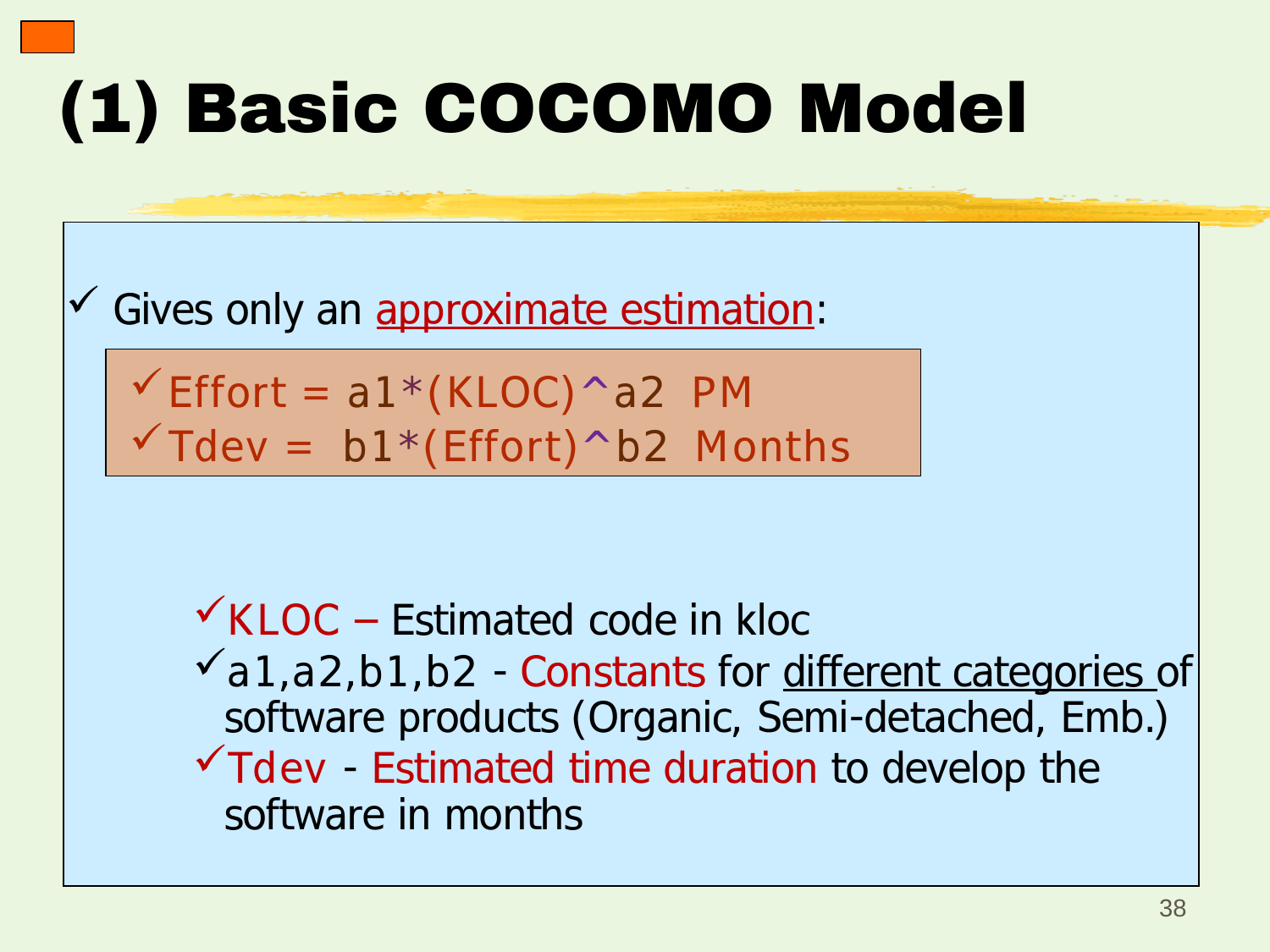

# (1) Basic COCOMO Model

Gives only an approximate estimation:

Effort = a1*(KLOC)^a2  PM
Tdev =  b1*(Effort)^b2  Months

KLOC – Estimated code in kloc
a1,a2,b1,b2 - Constants for different categories of software products (Organic, Semi-detached, Emb.)
Tdev - Estimated time duration to develop the software in months

38